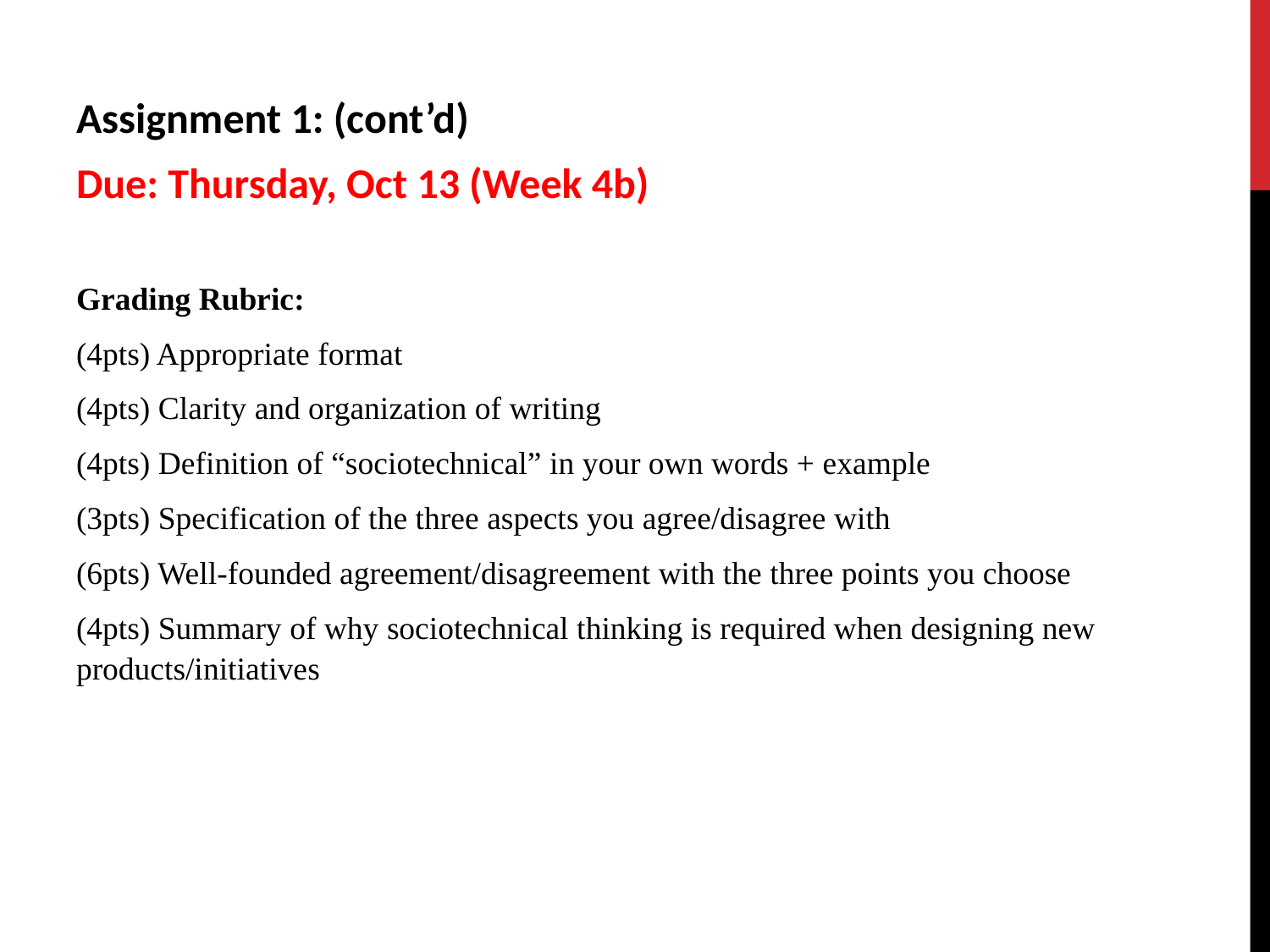

Assignment 1: (cont’d)
Due: Thursday, Oct 13 (Week 4b)

Grading Rubric:
(4pts) Appropriate format
(4pts) Clarity and organization of writing
(4pts) Definition of “sociotechnical” in your own words + example
(3pts) Specification of the three aspects you agree/disagree with
(6pts) Well-founded agreement/disagreement with the three points you choose
(4pts) Summary of why sociotechnical thinking is required when designing new products/initiatives